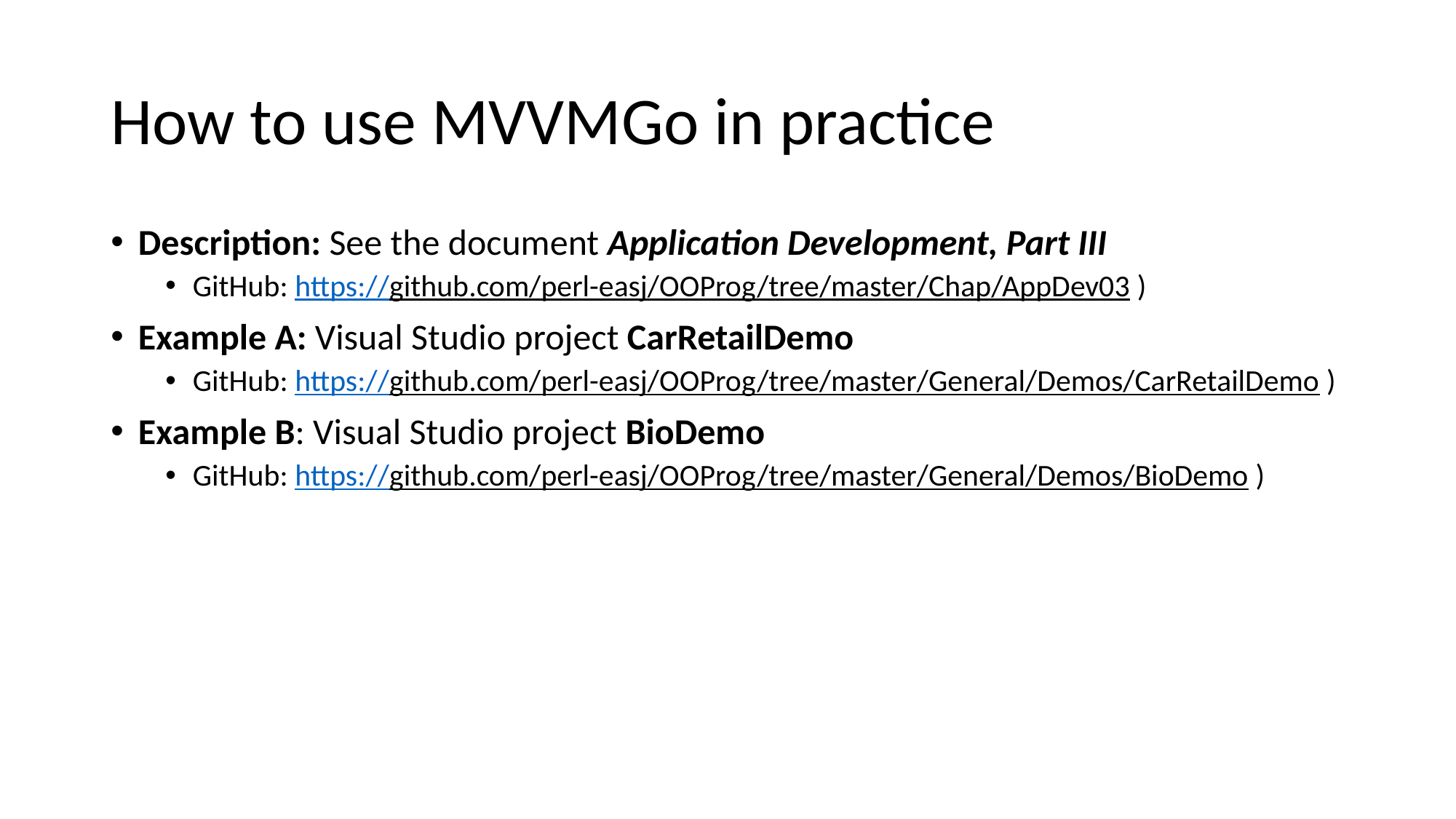

# How to use MVVMGo in practice
Description: See the document Application Development, Part III
GitHub: https://github.com/perl-easj/OOProg/tree/master/Chap/AppDev03 )
Example A: Visual Studio project CarRetailDemo
GitHub: https://github.com/perl-easj/OOProg/tree/master/General/Demos/CarRetailDemo )
Example B: Visual Studio project BioDemo
GitHub: https://github.com/perl-easj/OOProg/tree/master/General/Demos/BioDemo )